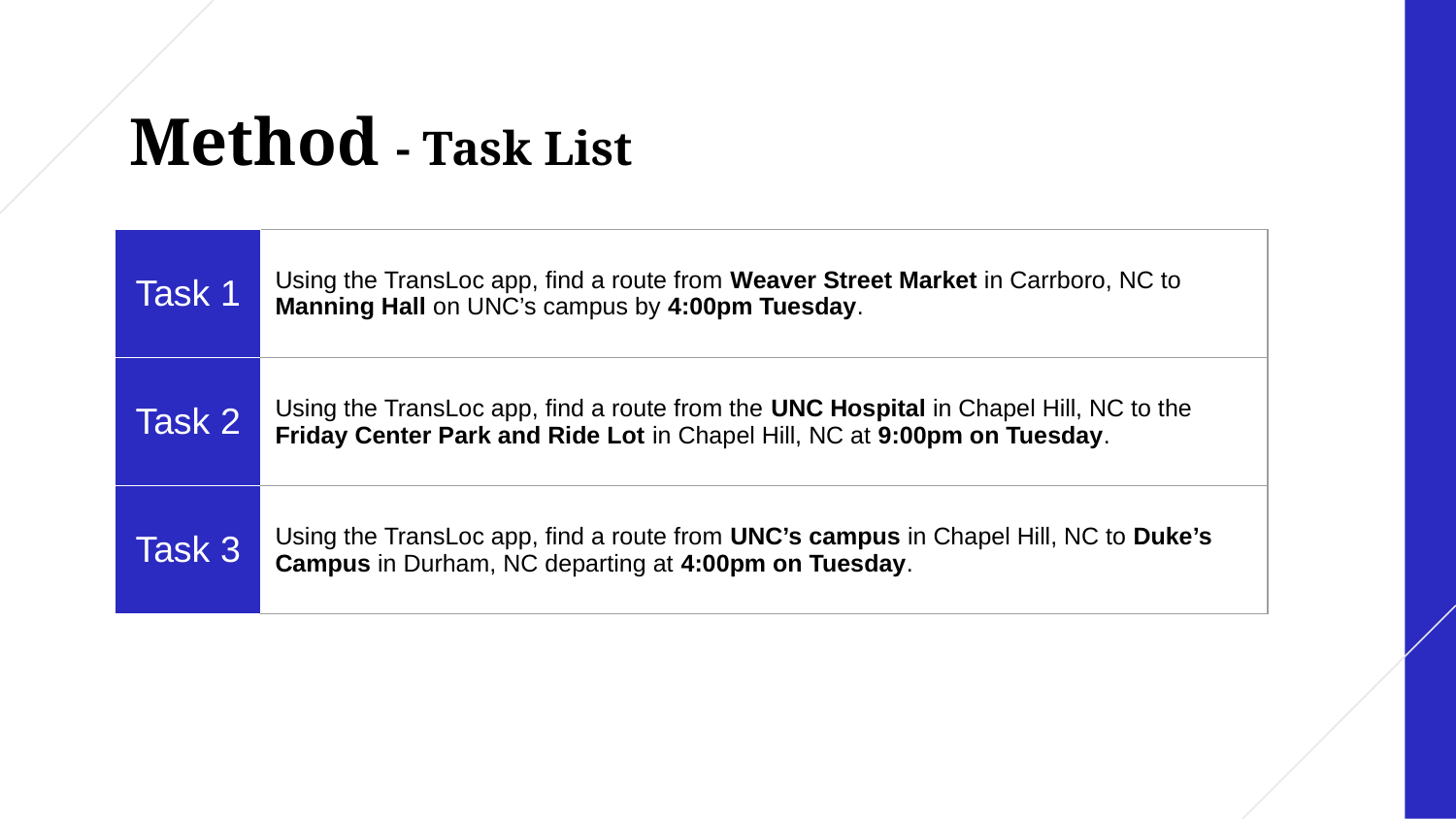

# Method - Task List
| Task 1 | Using the TransLoc app, find a route from Weaver Street Market in Carrboro, NC to Manning Hall on UNC’s campus by 4:00pm Tuesday. |
| --- | --- |
| Task 2 | Using the TransLoc app, find a route from the UNC Hospital in Chapel Hill, NC to the Friday Center Park and Ride Lot in Chapel Hill, NC at 9:00pm on Tuesday. |
| Task 3 | Using the TransLoc app, find a route from UNC’s campus in Chapel Hill, NC to Duke’s Campus in Durham, NC departing at 4:00pm on Tuesday. |